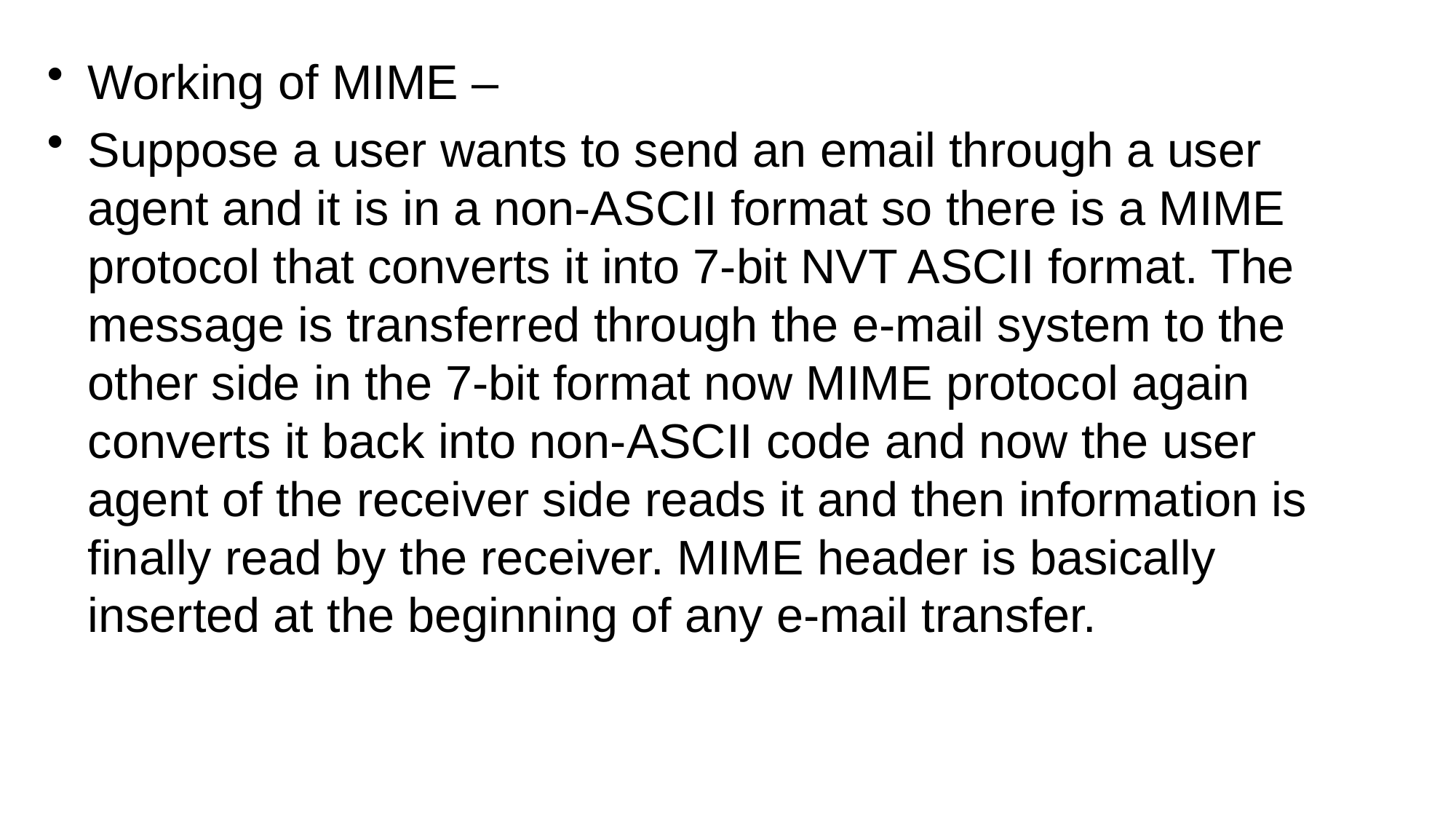

Working of MIME –
Suppose a user wants to send an email through a user agent and it is in a non-ASCII format so there is a MIME protocol that converts it into 7-bit NVT ASCII format. The message is transferred through the e-mail system to the other side in the 7-bit format now MIME protocol again converts it back into non-ASCII code and now the user agent of the receiver side reads it and then information is finally read by the receiver. MIME header is basically inserted at the beginning of any e-mail transfer.